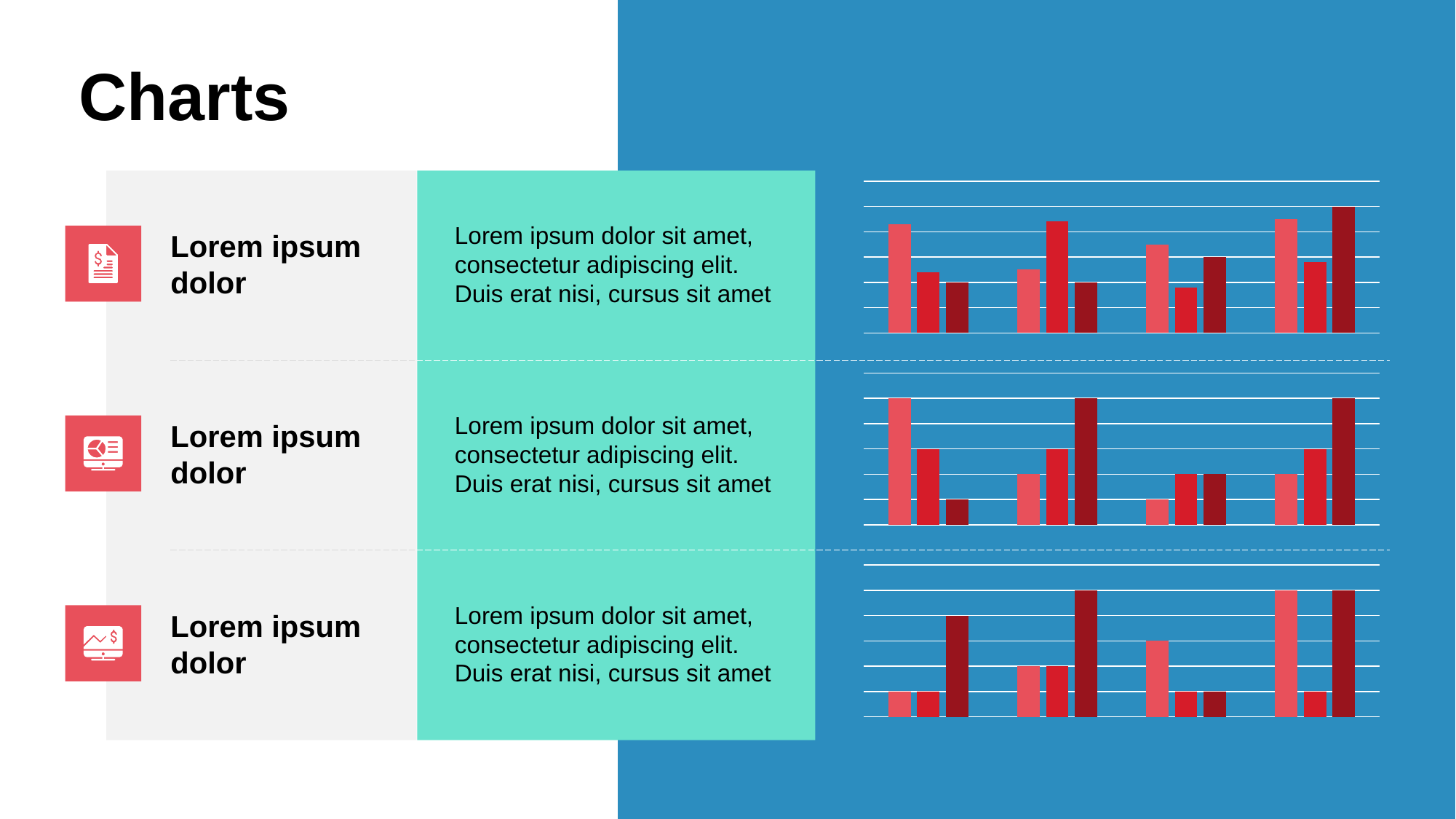

# Charts

### Chart

| Category |  |  |  |
|---|---|---|---|
Lorem ipsum dolor
Lorem ipsum dolor sit amet, consectetur adipiscing elit. Duis erat nisi, cursus sit amet

### Chart

| Category |  |  |  |
|---|---|---|---|
Lorem ipsum dolor
Lorem ipsum dolor sit amet, consectetur adipiscing elit. Duis erat nisi, cursus sit amet

### Chart

| Category |  |  |  |
|---|---|---|---|
Lorem ipsum dolor
Lorem ipsum dolor sit amet, consectetur adipiscing elit. Duis erat nisi, cursus sit amet